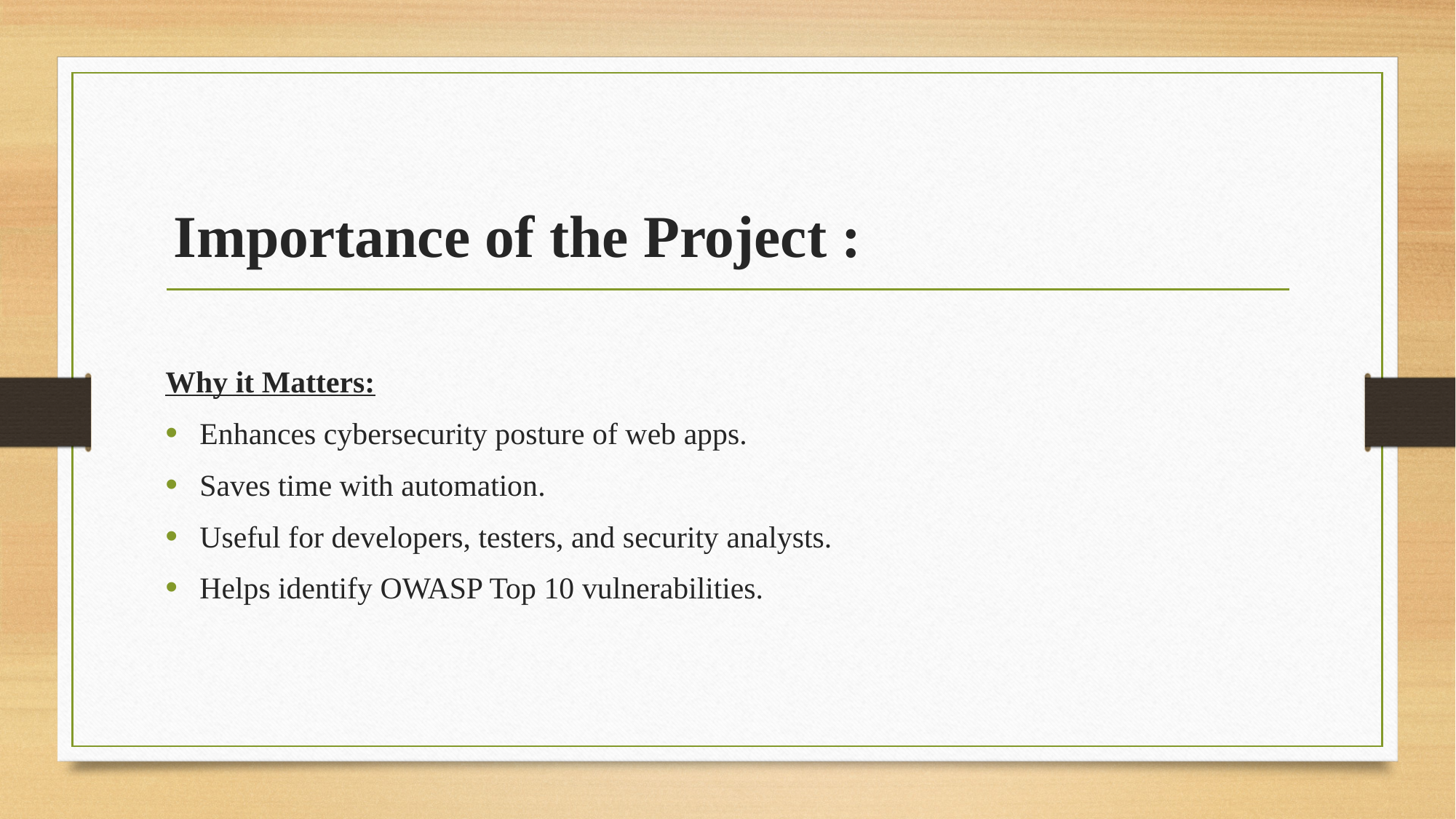

# Importance of the Project :

Why it Matters:
Enhances cybersecurity posture of web apps.
Saves time with automation.
Useful for developers, testers, and security analysts.
Helps identify OWASP Top 10 vulnerabilities.